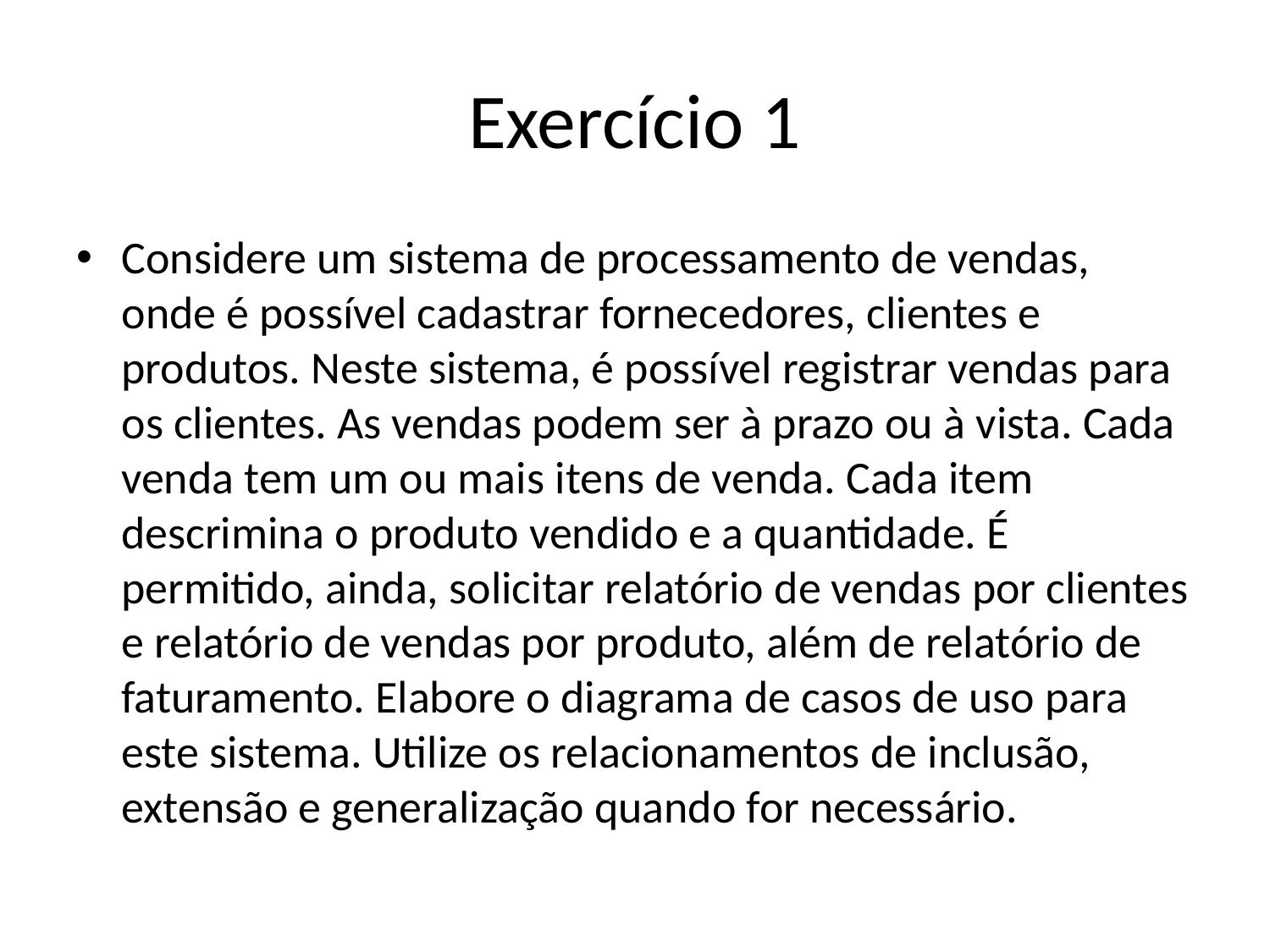

# Exercício 1
Considere um sistema de processamento de vendas, onde é possível cadastrar fornecedores, clientes e produtos. Neste sistema, é possível registrar vendas para os clientes. As vendas podem ser à prazo ou à vista. Cada venda tem um ou mais itens de venda. Cada item descrimina o produto vendido e a quantidade. É permitido, ainda, solicitar relatório de vendas por clientes e relatório de vendas por produto, além de relatório de faturamento. Elabore o diagrama de casos de uso para este sistema. Utilize os relacionamentos de inclusão, extensão e generalização quando for necessário.